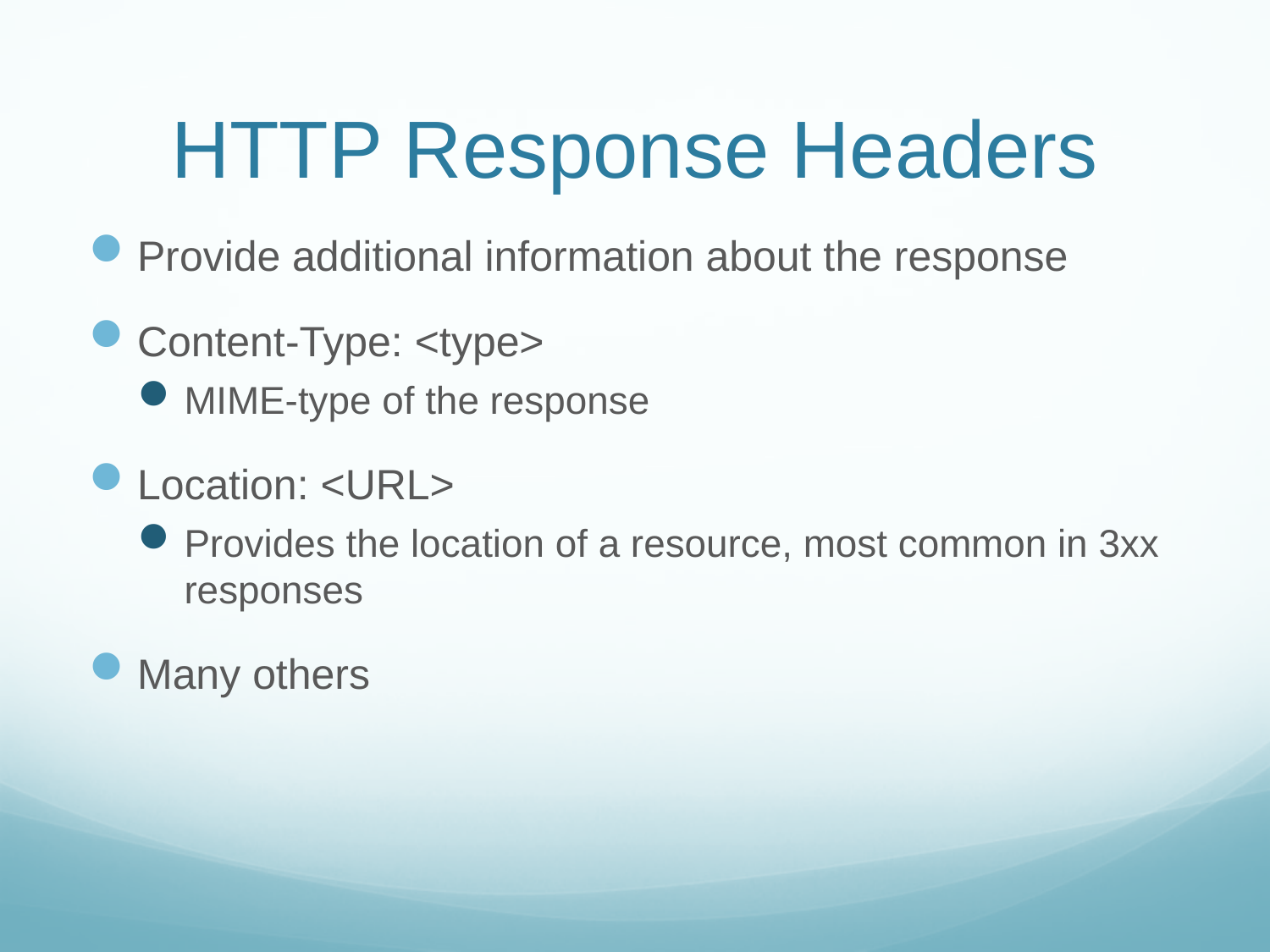

# HTTP Response Headers
Provide additional information about the response
Content-Type: <type>
MIME-type of the response
Location: <URL>
Provides the location of a resource, most common in 3xx responses
Many others